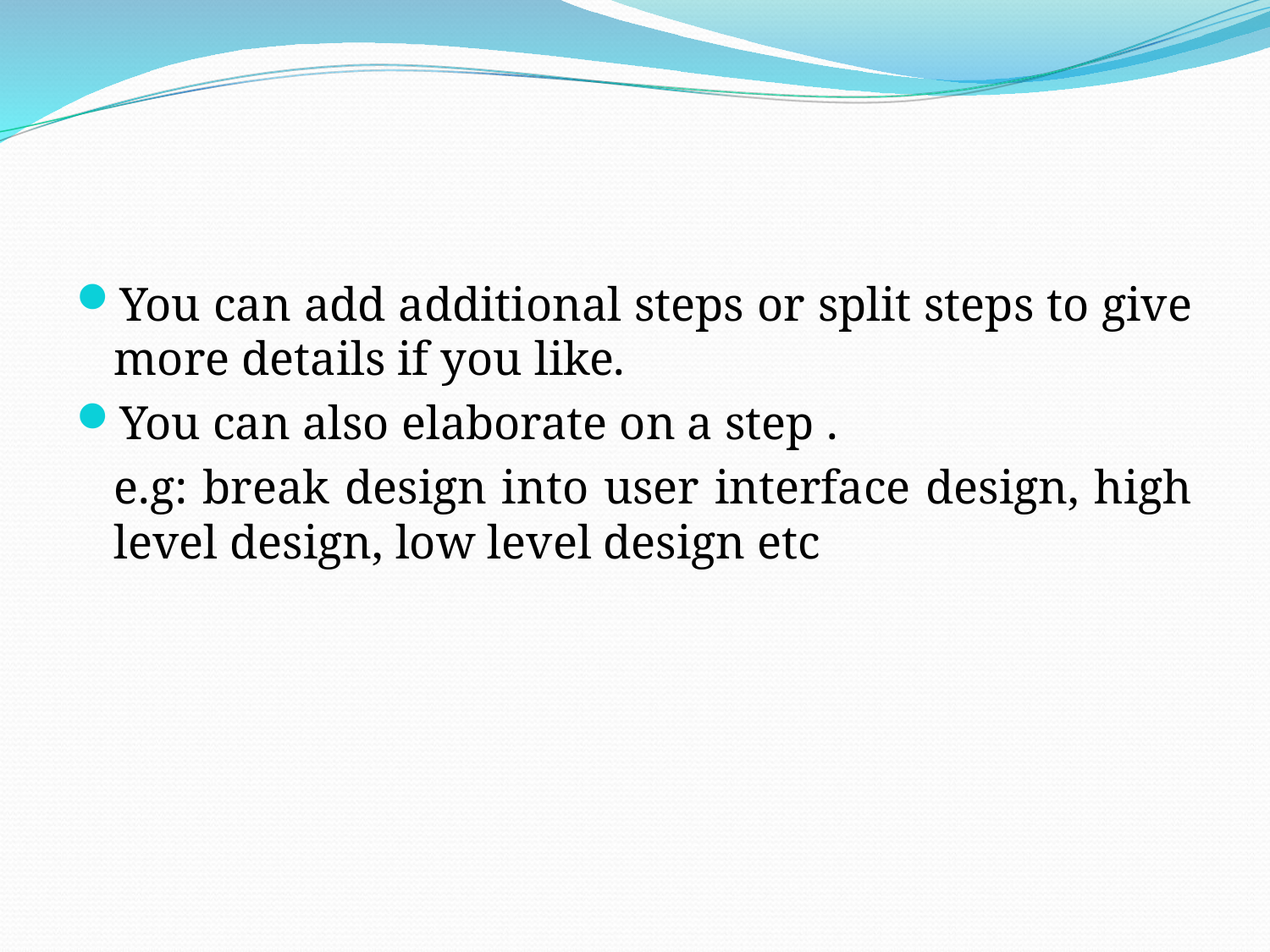

You can add additional steps or split steps to give more details if you like.
You can also elaborate on a step .
	e.g: break design into user interface design, high level design, low level design etc